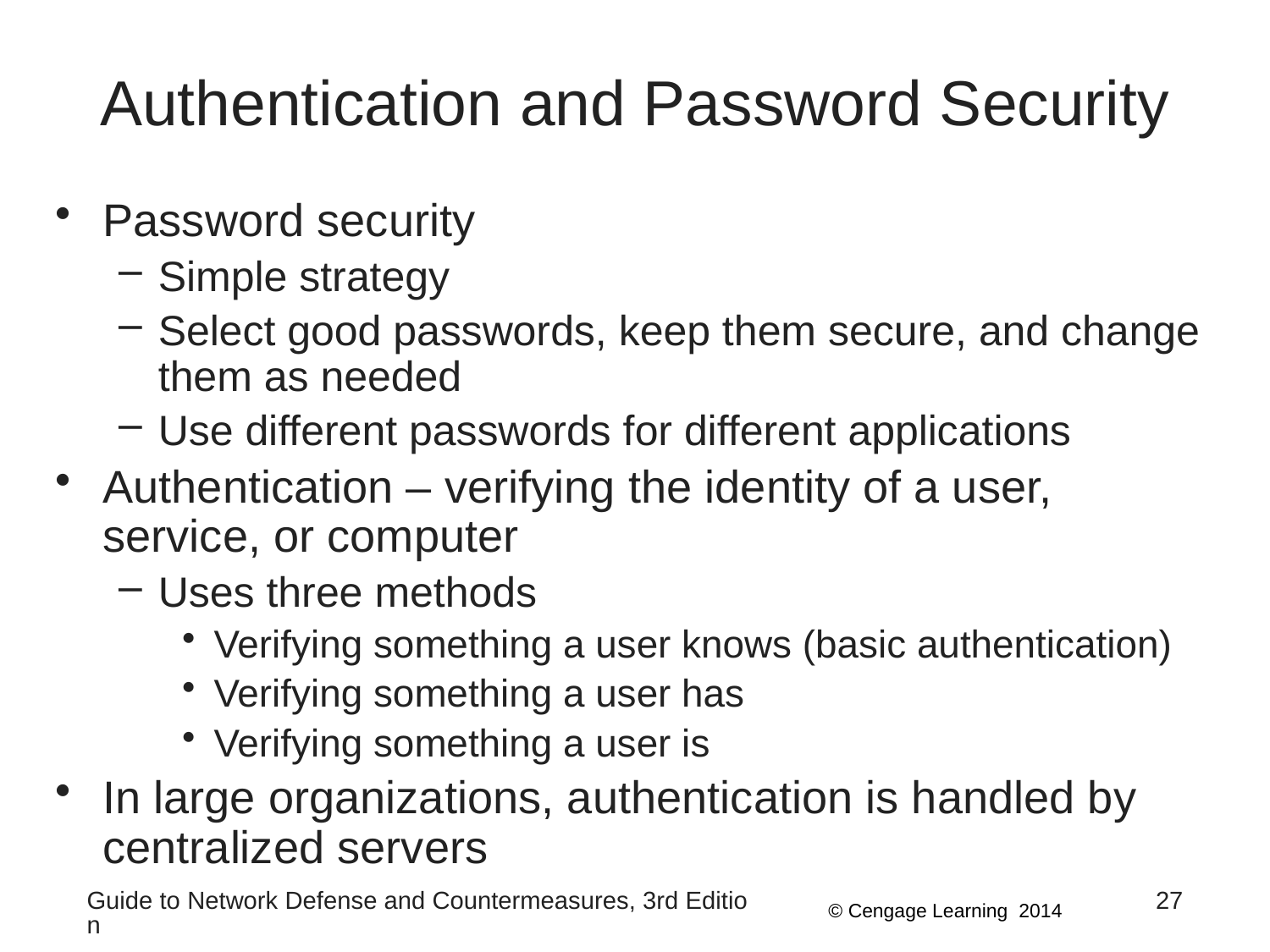

# Authentication and Password Security
Password security
Simple strategy
Select good passwords, keep them secure, and change them as needed
Use different passwords for different applications
Authentication – verifying the identity of a user, service, or computer
Uses three methods
Verifying something a user knows (basic authentication)
Verifying something a user has
Verifying something a user is
In large organizations, authentication is handled by centralized servers
Guide to Network Defense and Countermeasures, 3rd Edition
27